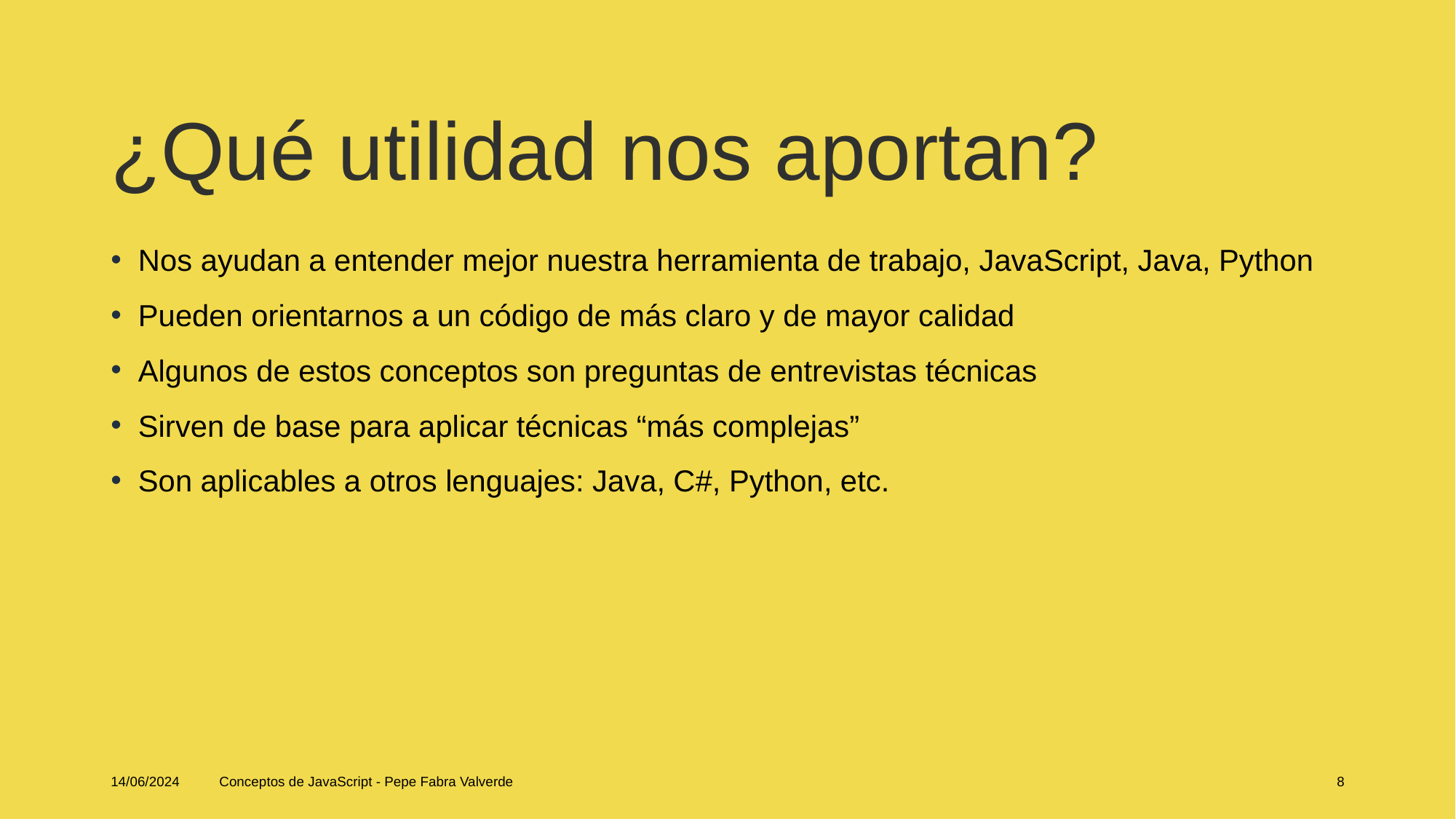

# ¿Qué utilidad nos aportan?
Nos ayudan a entender mejor nuestra herramienta de trabajo, JavaScript, Java, Python
Pueden orientarnos a un código de más claro y de mayor calidad
Algunos de estos conceptos son preguntas de entrevistas técnicas
Sirven de base para aplicar técnicas “más complejas”
Son aplicables a otros lenguajes: Java, C#, Python, etc.
14/06/2024
Conceptos de JavaScript - Pepe Fabra Valverde
8